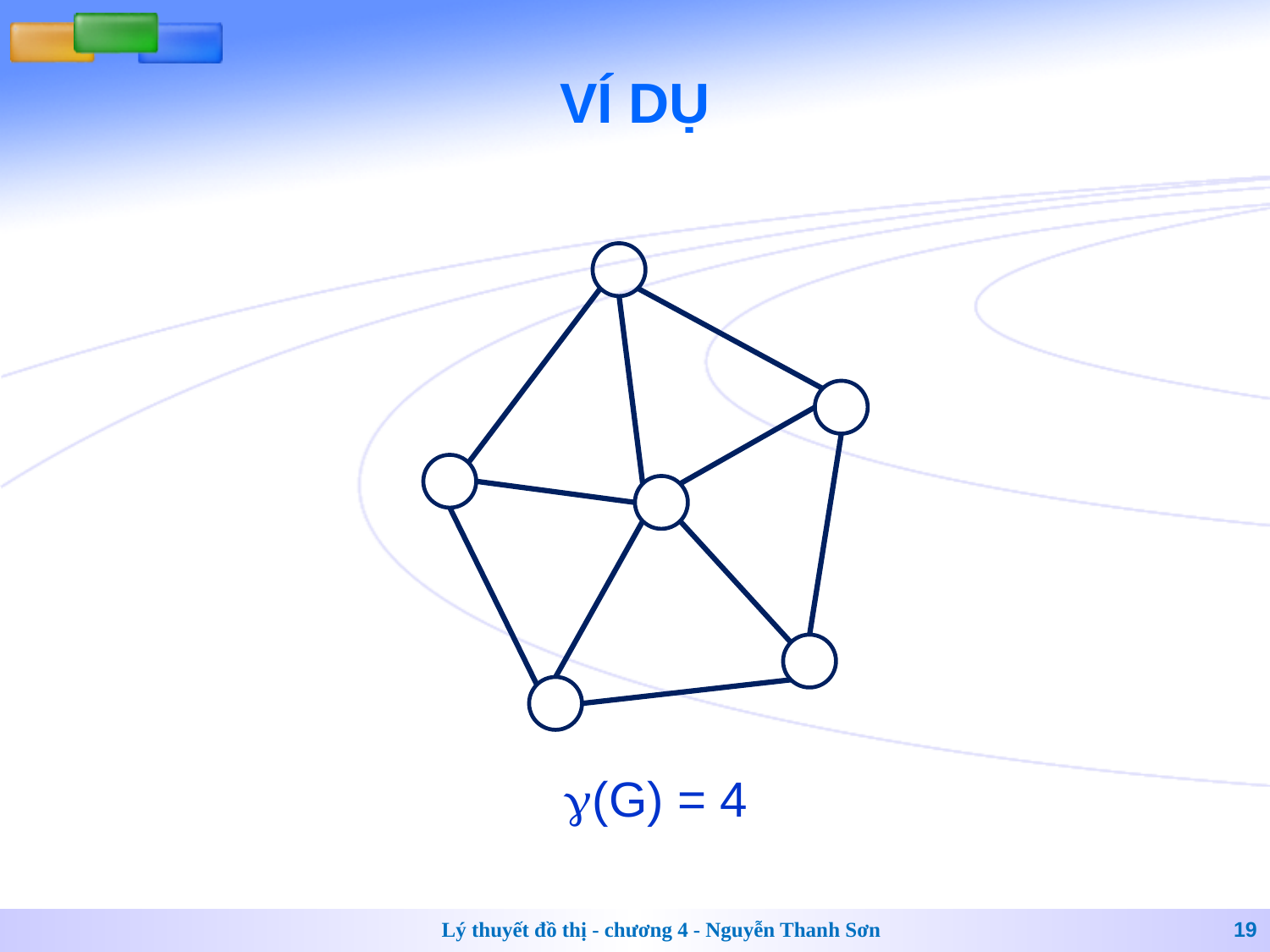

# VÍ DỤ

γ(G) = 4
Lý thuyết đồ thị - chương 4 - Nguyễn Thanh Sơn
19